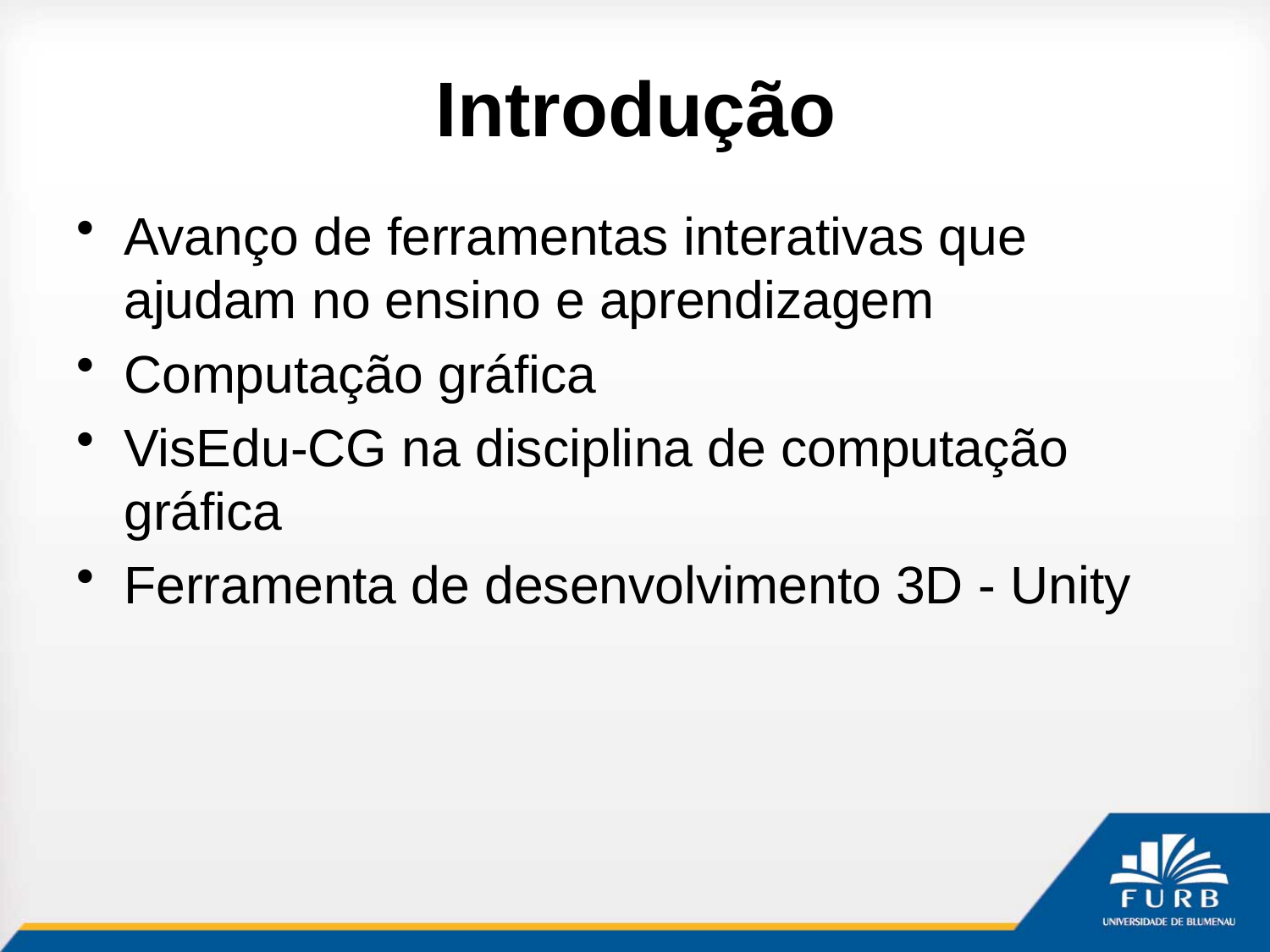

# Introdução
Avanço de ferramentas interativas que ajudam no ensino e aprendizagem
Computação gráfica
VisEdu-CG na disciplina de computação gráfica
Ferramenta de desenvolvimento 3D - Unity